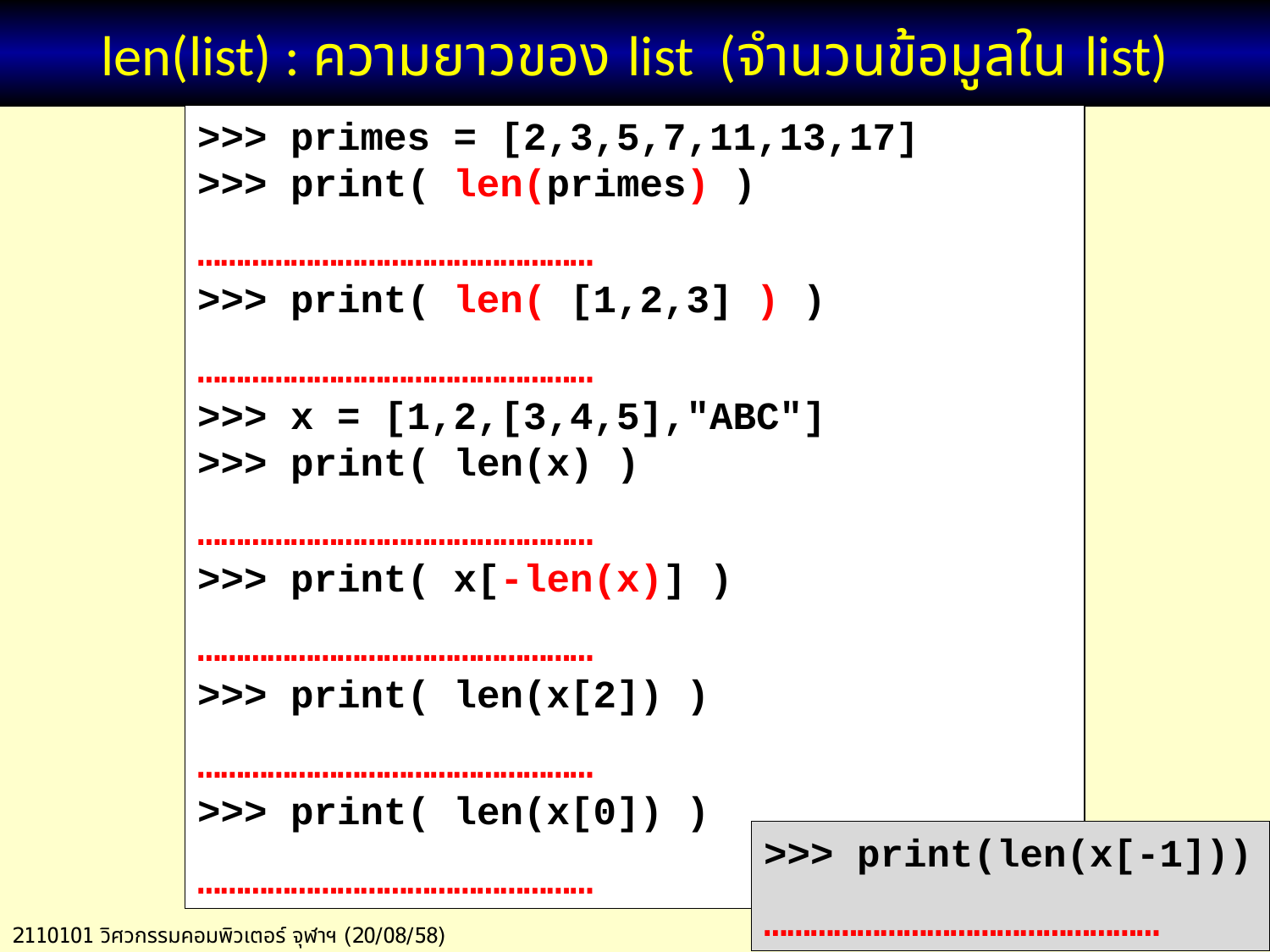

# len(list) : ความยาวของ list  (จำนวนข้อมูลใน list)
>>> primes = [2,3,5,7,11,13,17]
>>> print( len(primes) )
……………………………………………
>>> print( len( [1,2,3] ) )
……………………………………………
>>> x = [1,2,[3,4,5],"ABC"]
>>> print( len(x) )
……………………………………………
>>> print( x[-len(x)] )
……………………………………………
>>> print( len(x[2]) )
……………………………………………
>>> print( len(x[0]) )
……………………………………………
>>> print(len(x[-1]))
……………………………………………